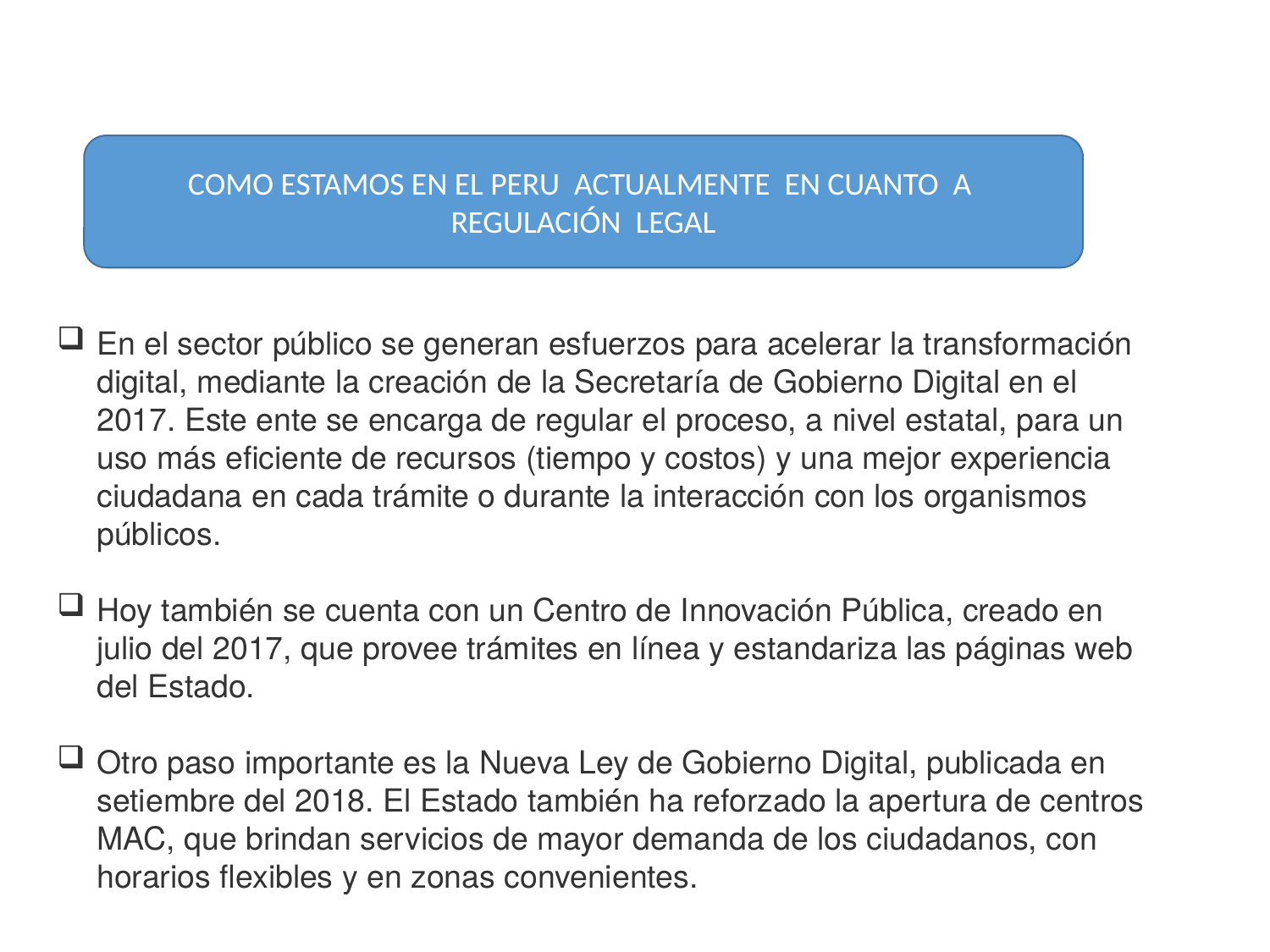

COMO ESTAMOS EN EL PERU  ACTUALMENTE  EN CUANTO  A  REGULACIÓN  LEGAL
En el sector público se generan esfuerzos para acelerar la transformación digital, mediante la creación de la Secretaría de Gobierno Digital en el 2017. Este ente se encarga de regular el proceso, a nivel estatal, para un uso más eficiente de recursos (tiempo y costos) y una mejor experiencia ciudadana en cada trámite o durante la interacción con los organismos públicos.

Hoy también se cuenta con un Centro de Innovación Pública, creado en julio del 2017, que provee trámites en línea y estandariza las páginas web del Estado.

Otro paso importante es la Nueva Ley de Gobierno Digital, publicada en setiembre del 2018. El Estado también ha reforzado la apertura de centros MAC, que brindan servicios de mayor demanda de los ciudadanos, con horarios flexibles y en zonas convenientes.